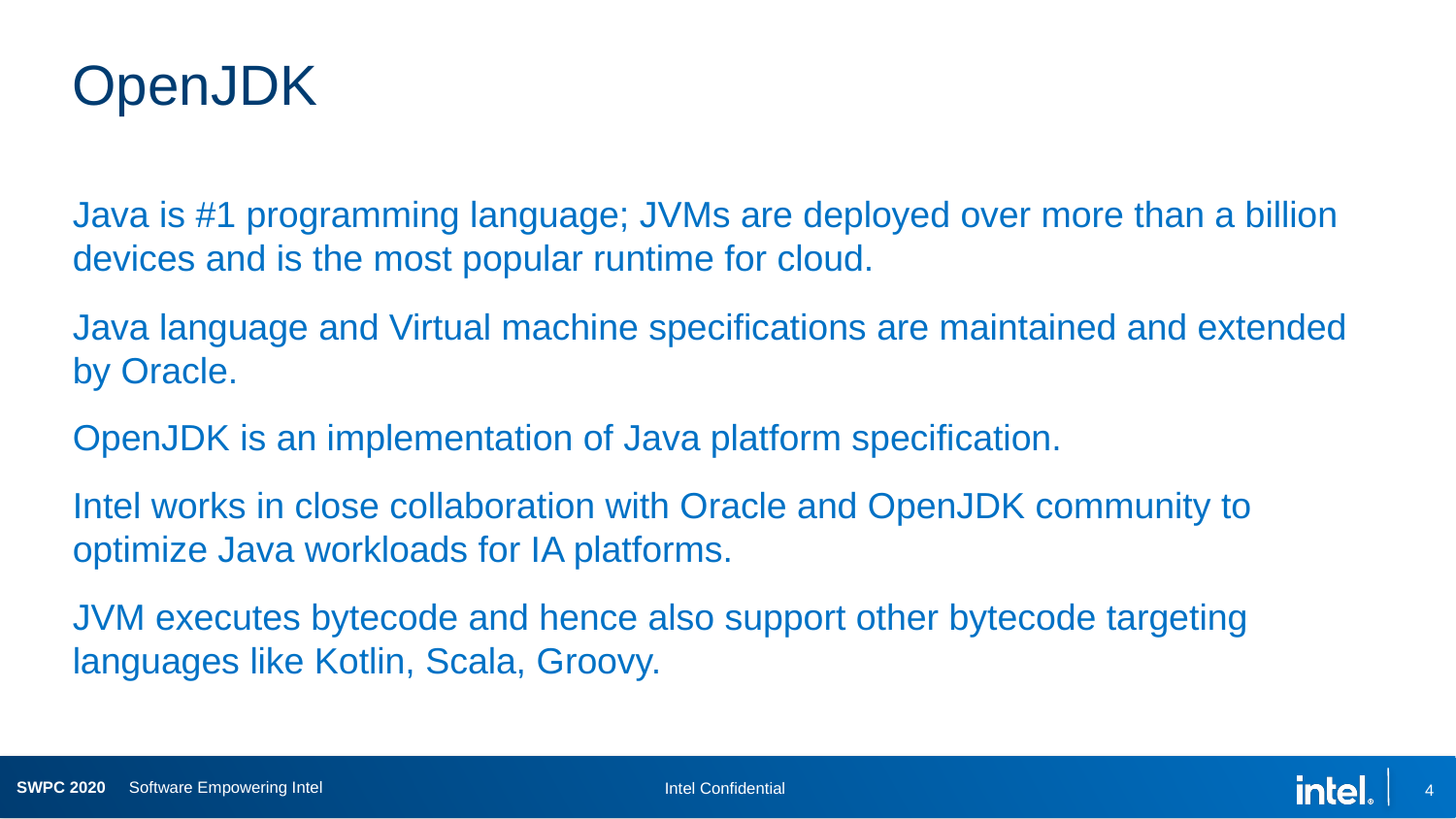

# OpenJDK
Java is #1 programming language; JVMs are deployed over more than a billion devices and is the most popular runtime for cloud.
Java language and Virtual machine specifications are maintained and extended by Oracle.
OpenJDK is an implementation of Java platform specification.
Intel works in close collaboration with Oracle and OpenJDK community to optimize Java workloads for IA platforms.
JVM executes bytecode and hence also support other bytecode targeting languages like Kotlin, Scala, Groovy.

4